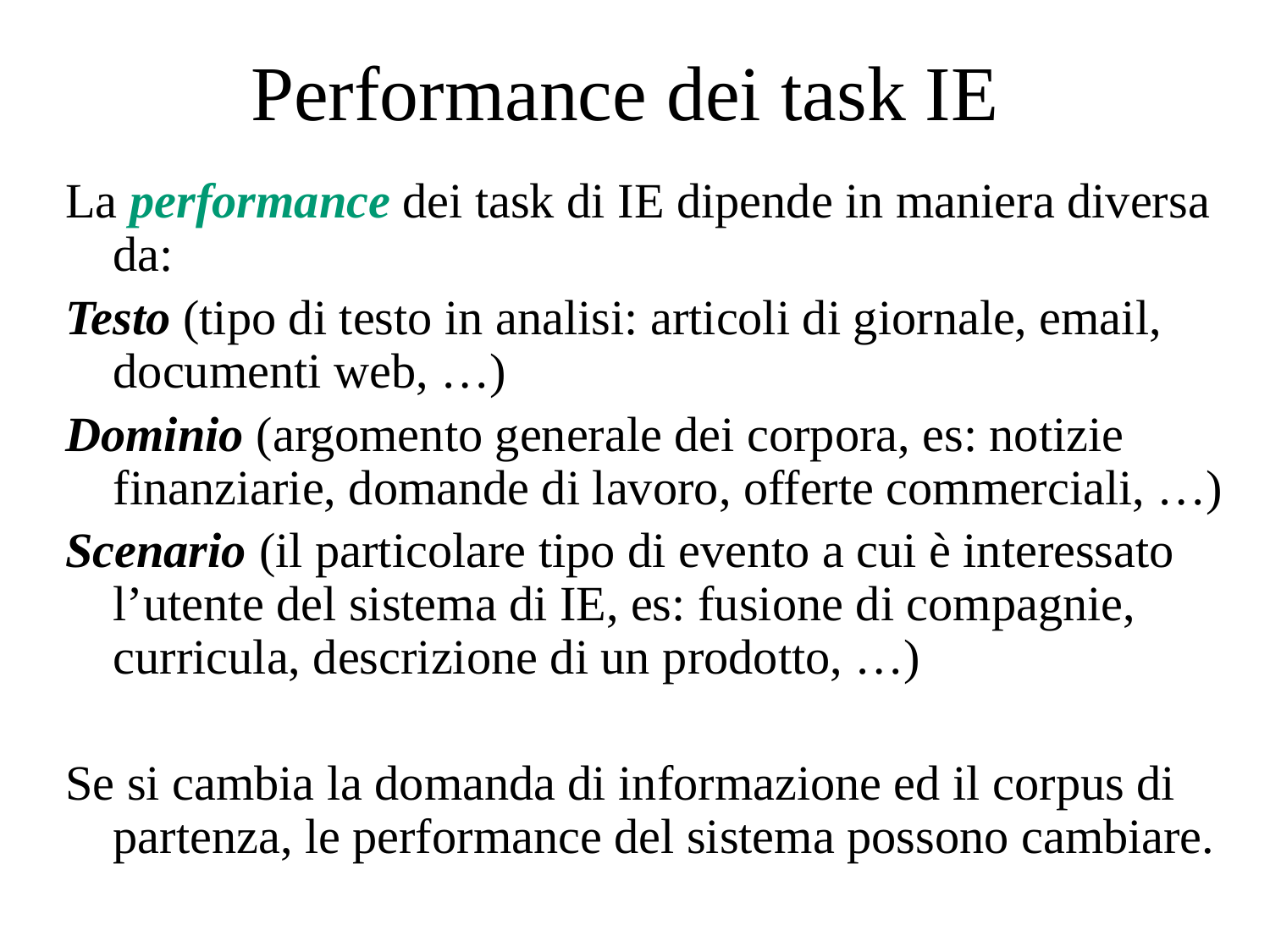

# Performance dei task IE
La performance dei task di IE dipende in maniera diversa da:
Testo (tipo di testo in analisi: articoli di giornale, email, documenti web, …)
Dominio (argomento generale dei corpora, es: notizie finanziarie, domande di lavoro, offerte commerciali, …)
Scenario (il particolare tipo di evento a cui è interessato l’utente del sistema di IE, es: fusione di compagnie, curricula, descrizione di un prodotto, …)

Se si cambia la domanda di informazione ed il corpus di partenza, le performance del sistema possono cambiare.